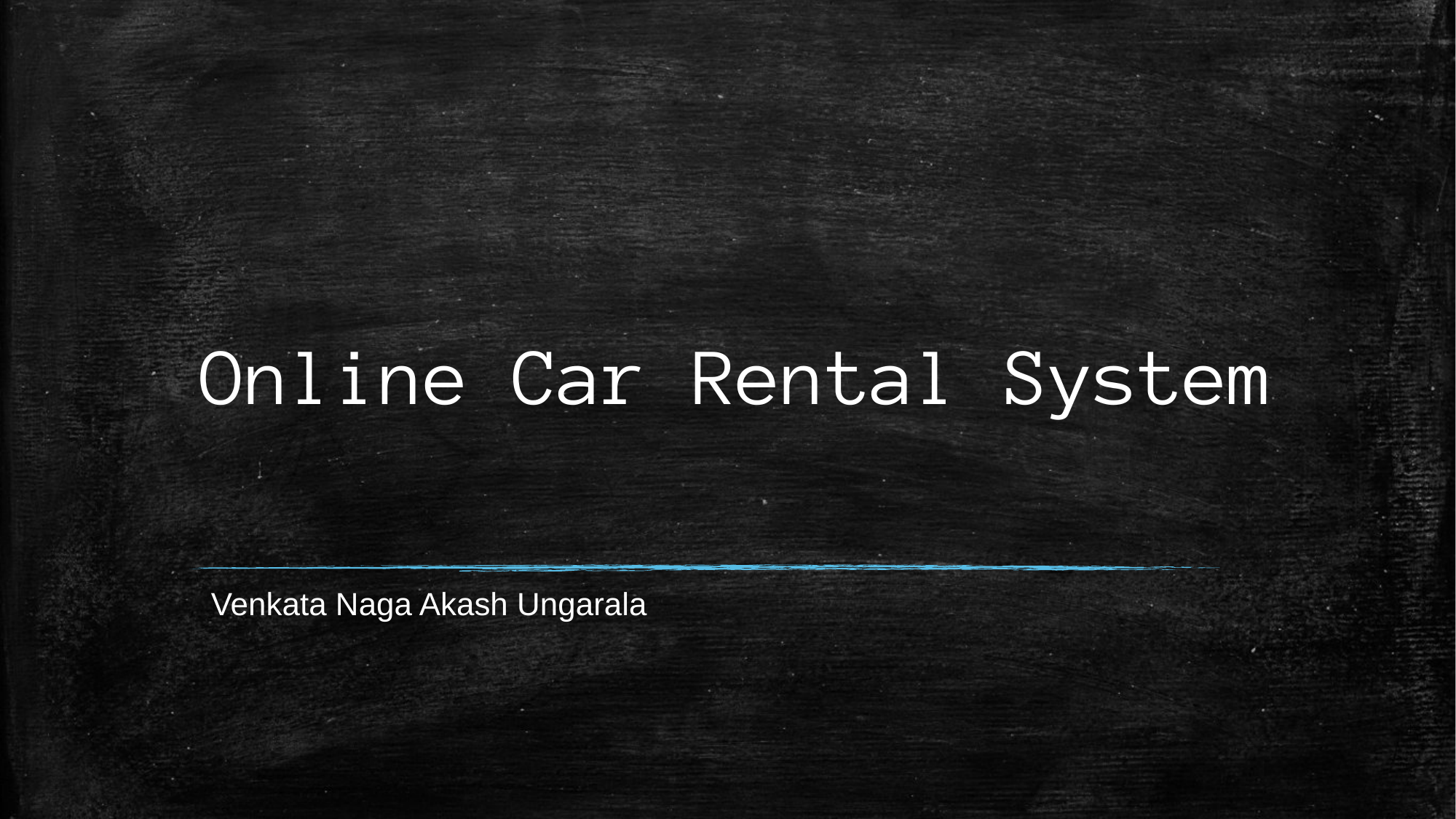

# Online Car Rental System

Venkata Naga Akash Ungarala